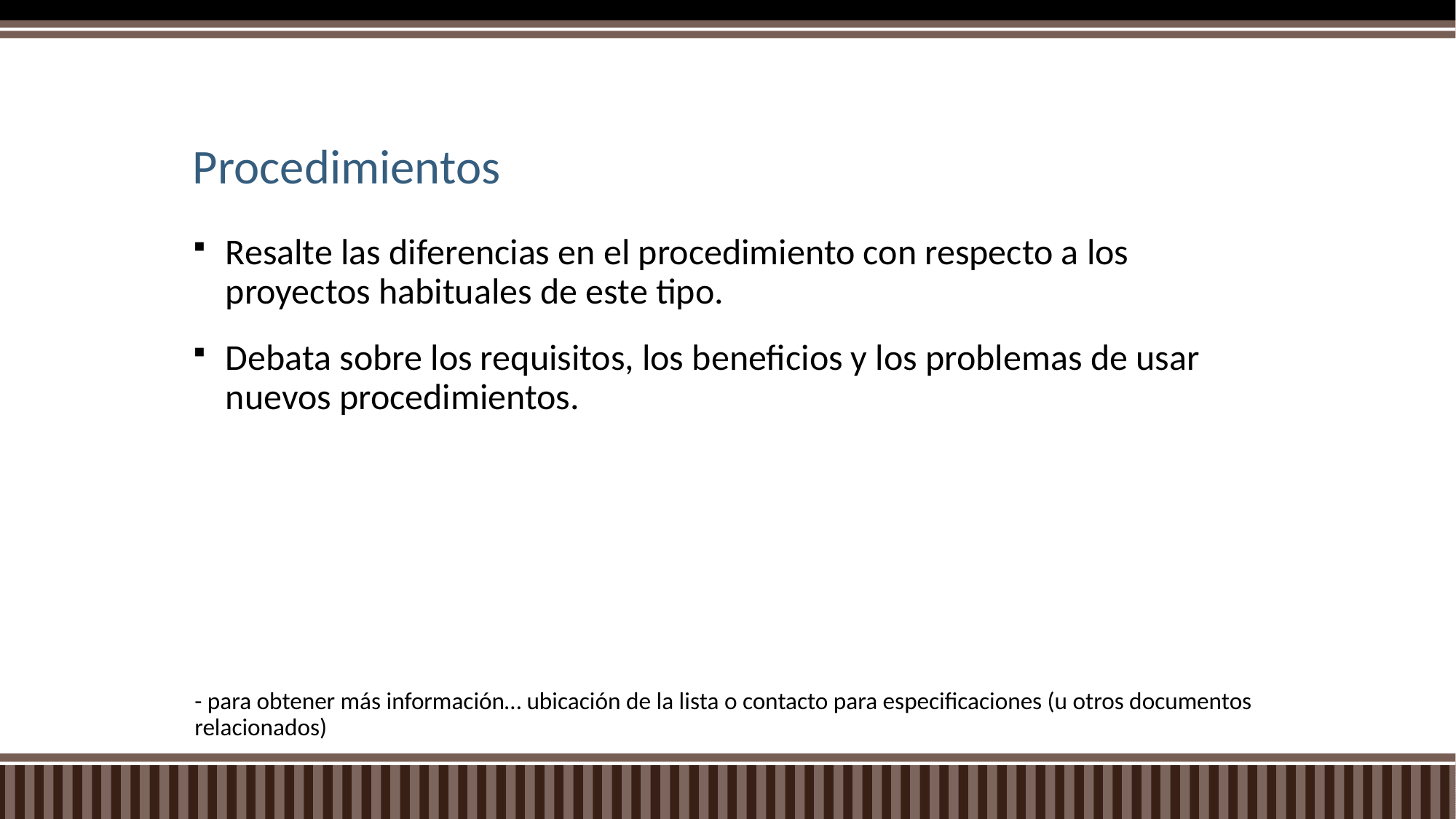

# Procedimientos
Resalte las diferencias en el procedimiento con respecto a los proyectos habituales de este tipo.
Debata sobre los requisitos, los beneficios y los problemas de usar nuevos procedimientos.
- para obtener más información… ubicación de la lista o contacto para especificaciones (u otros documentos relacionados)